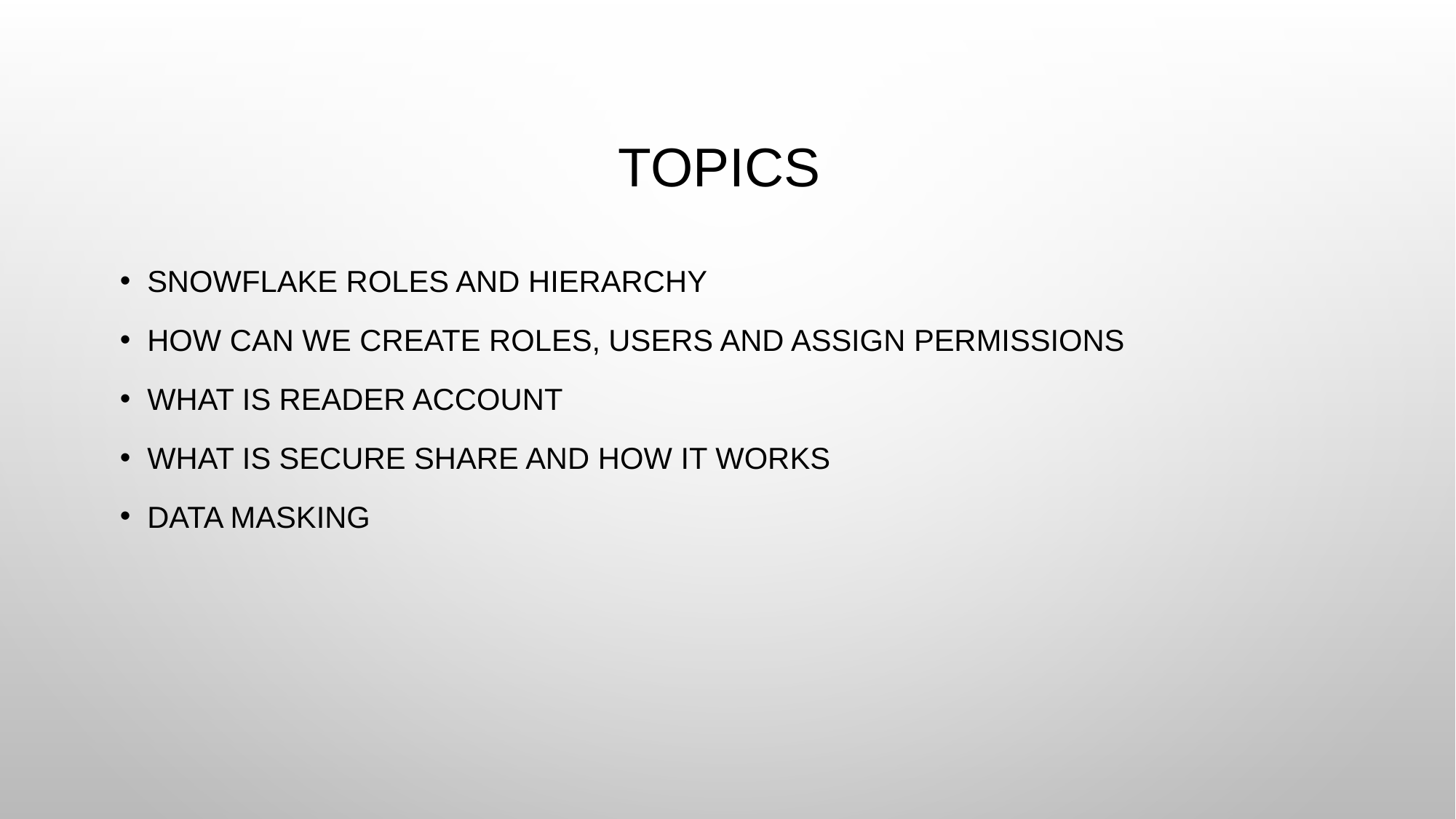

# Topics
Snowflake Roles and hierarchy
How can we create Roles, Users and assign permissions
What is READER Account
What is secure share and how it works
Data MASKING